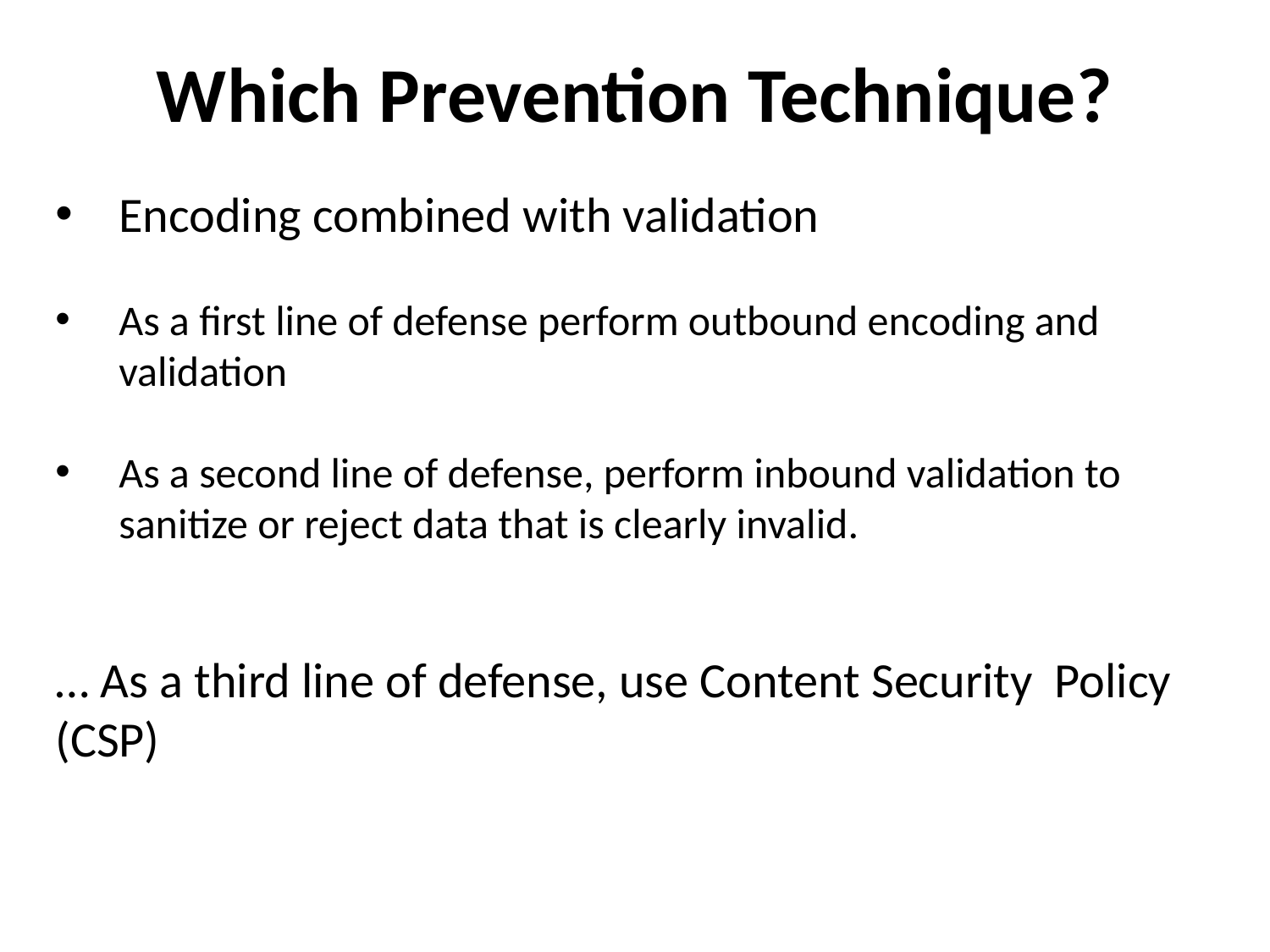

Which Prevention Technique?
Encoding combined with validation

As a first line of defense perform outbound encoding and validation

As a second line of defense, perform inbound validation to sanitize or reject data that is clearly invalid.

… As a third line of defense, use Content Security  Policy (CSP)